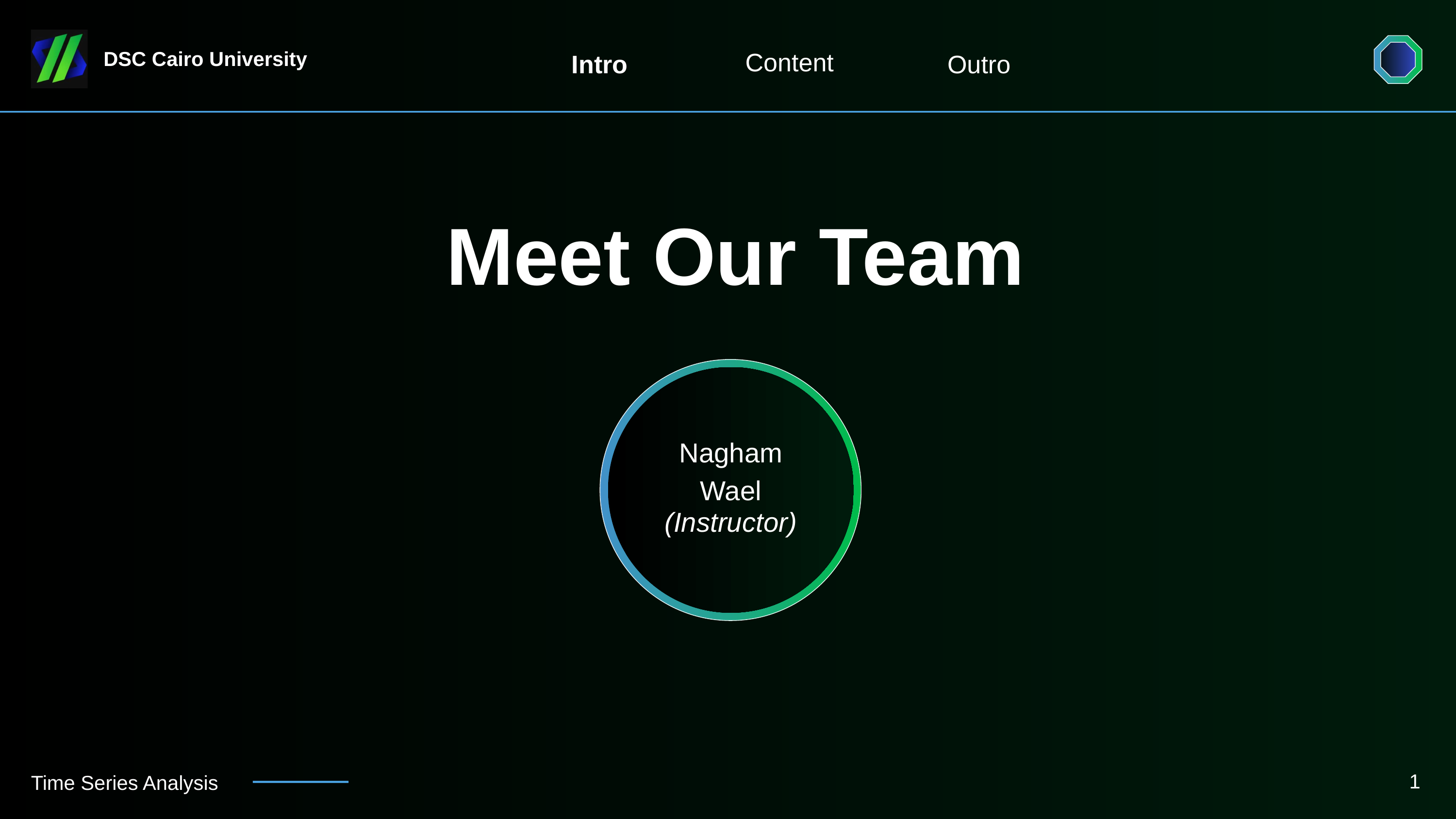

Content

Intro
Outro
DSC Cairo University

Meet Our Team

Nagham Wael
(Instructor)
1
Time Series Analysis